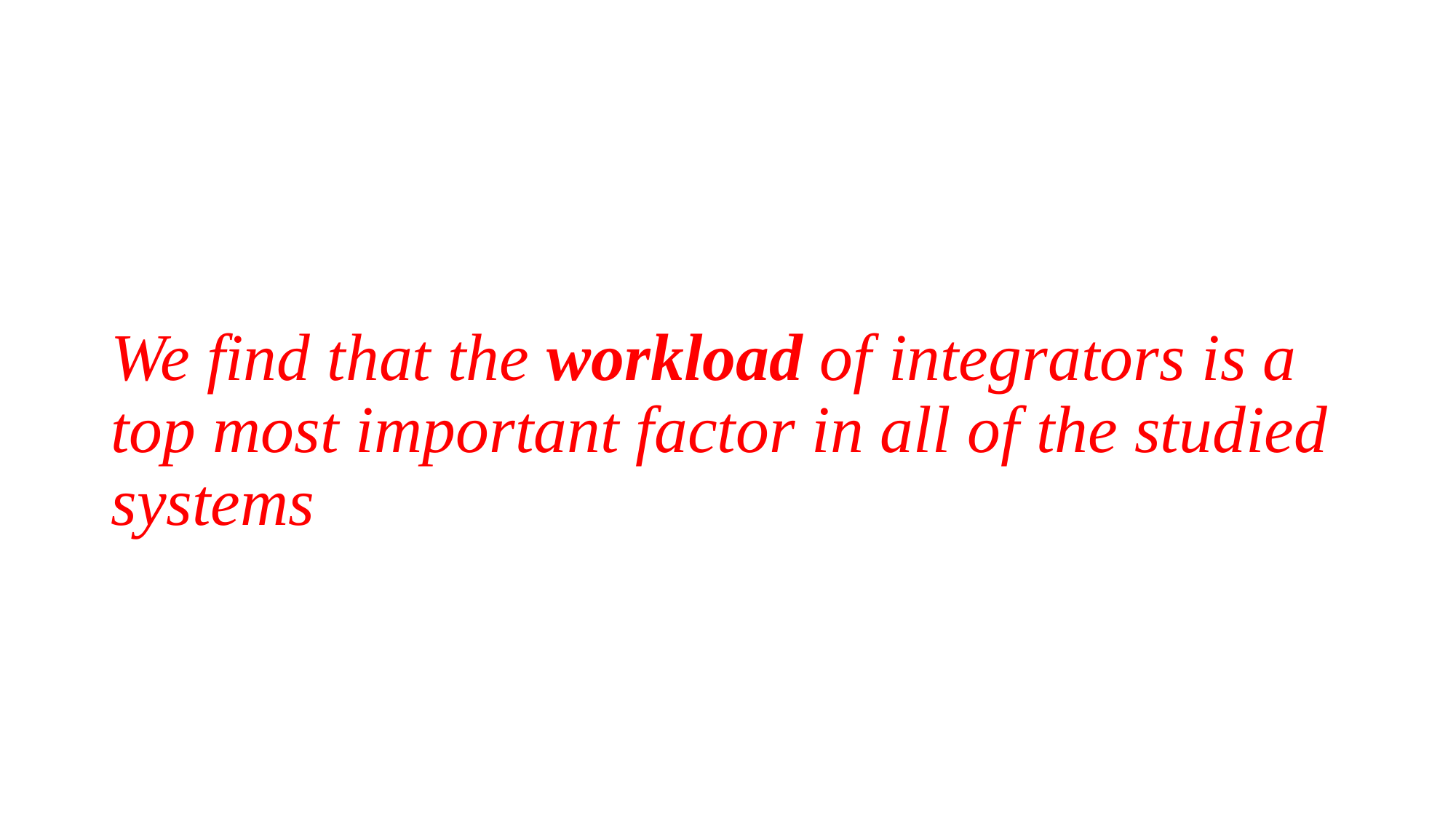

# We find that the workload of integrators is a top most important factor in all of the studied systems